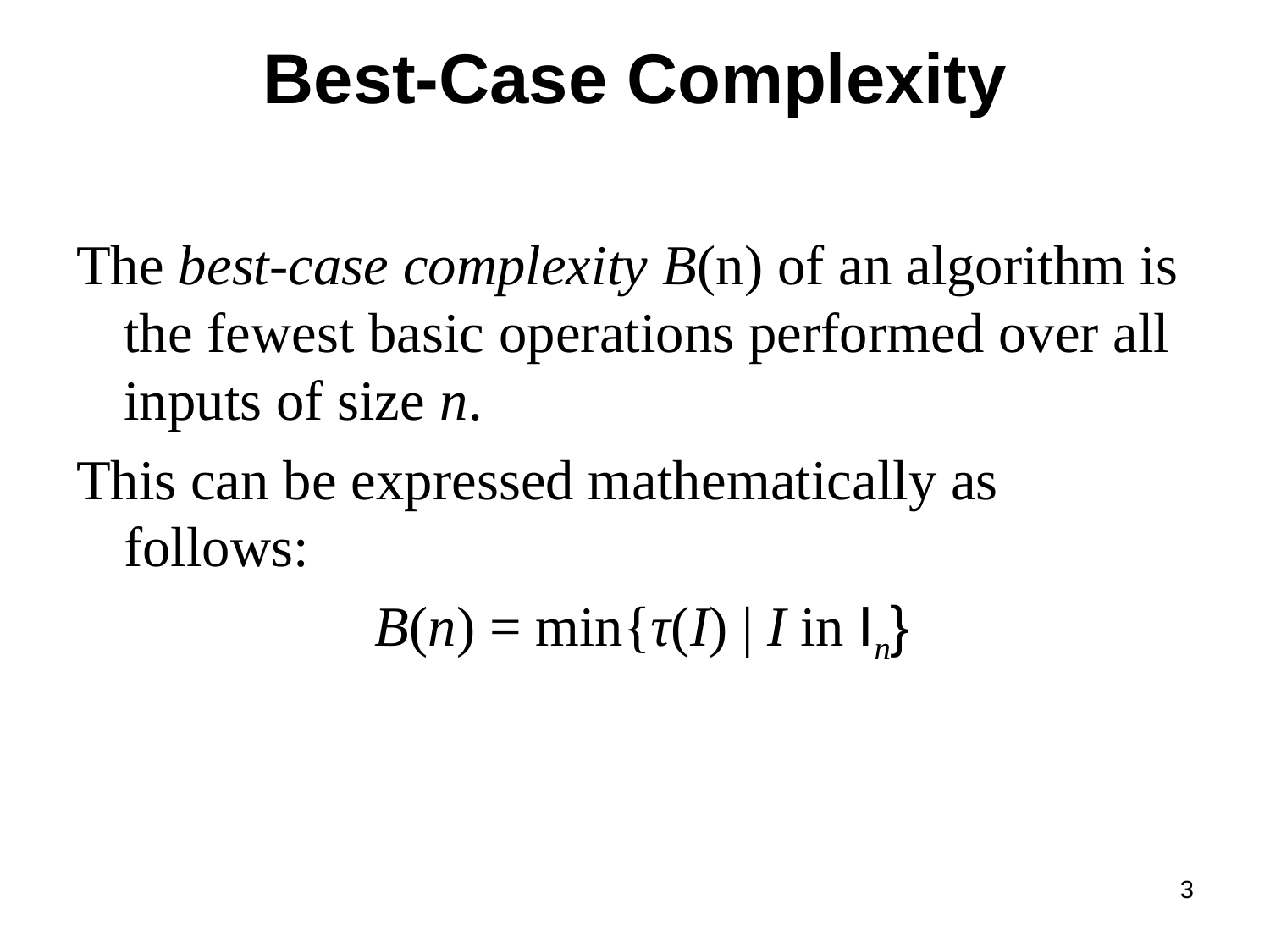

# Best-Case Complexity
The best-case complexity B(n) of an algorithm is the fewest basic operations performed over all inputs of size n.
This can be expressed mathematically as follows:
 B(n) = min{τ(I) | I in In}
3